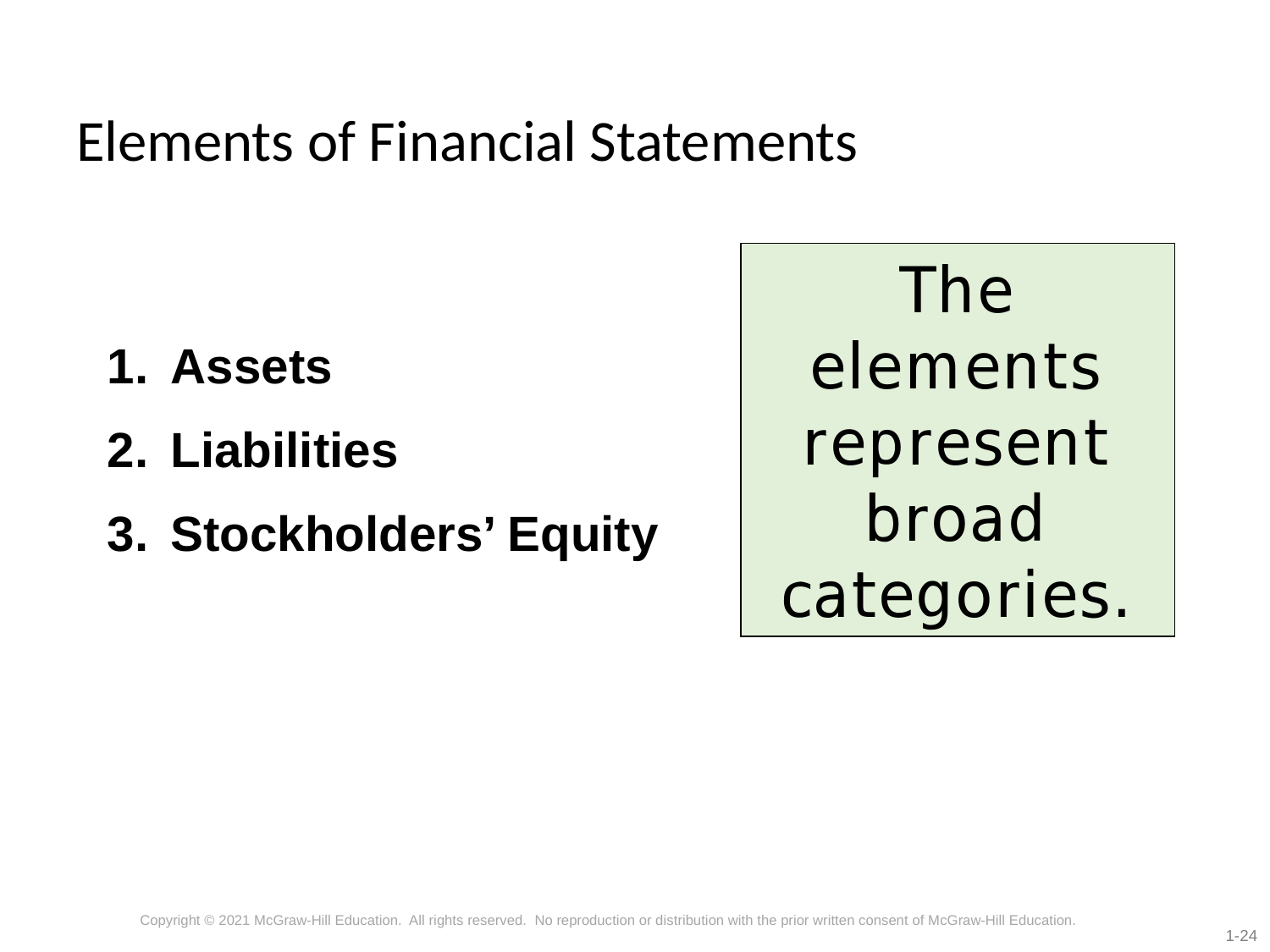

# Elements of Financial Statements
The elements represent broad categories.
Assets
Liabilities
Stockholders’ Equity